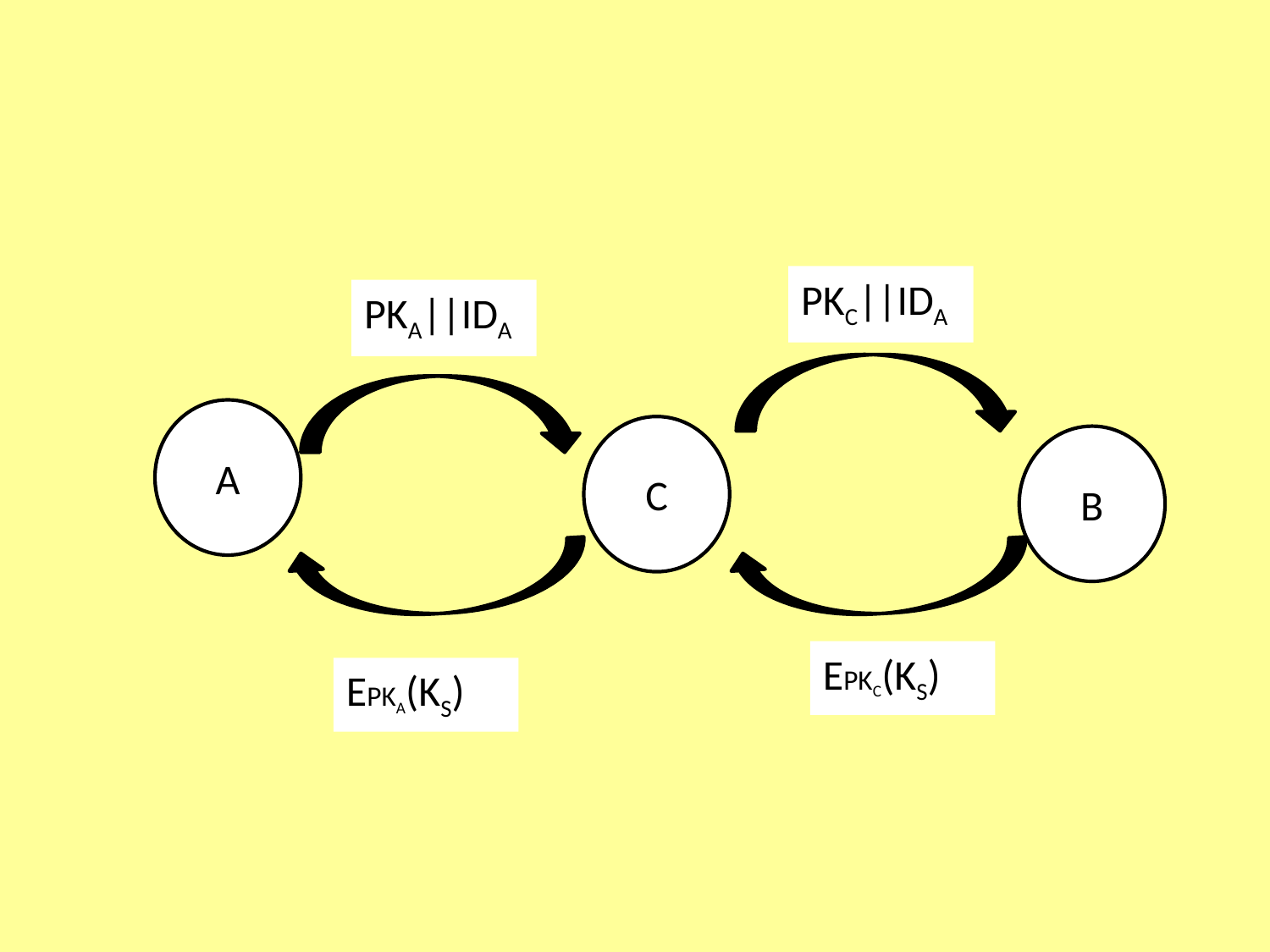

PKC||IDA
PKA||IDA

A
C
B

EPKC(KS)
EPKA(KS)